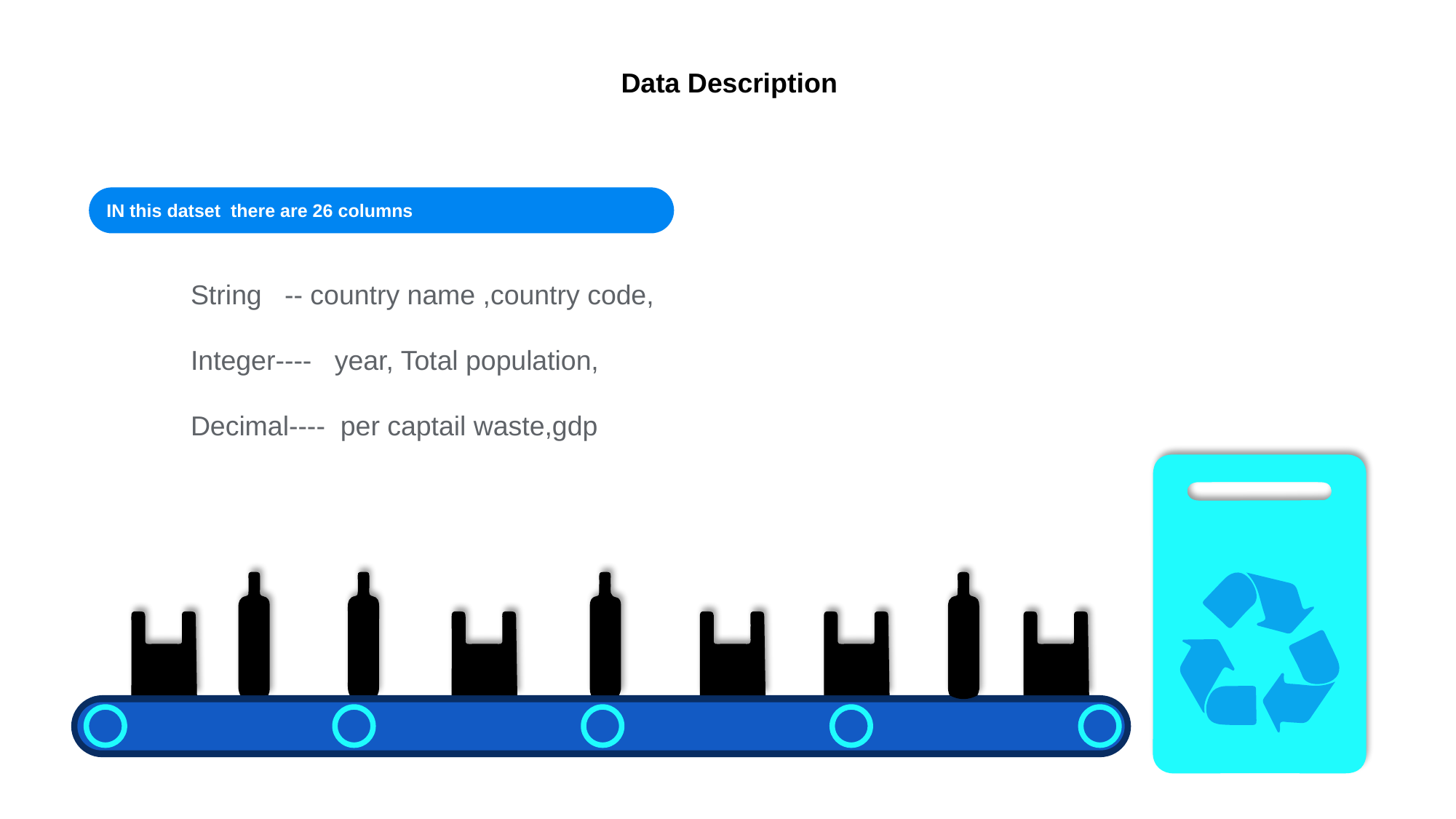

Data Description
IN this datset  there are 26 columns

String   -- country name ,country code,

Integer----   year, Total population,

Decimal----  per captail waste,gdp